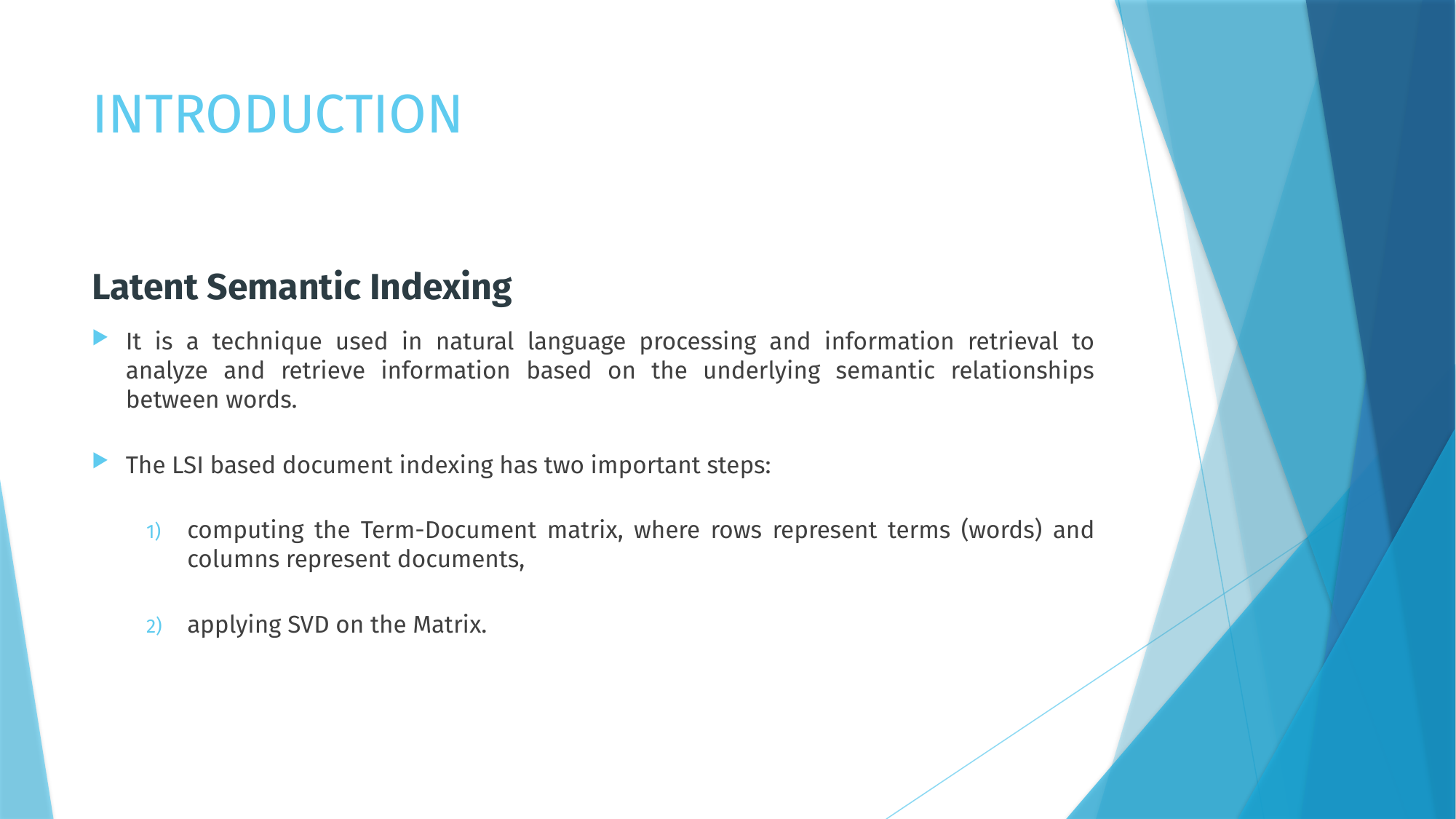

# INTRODUCTION
Latent Semantic Indexing
It is a technique used in natural language processing and information retrieval to analyze and retrieve information based on the underlying semantic relationships between words.
The LSI based document indexing has two important steps:
computing the Term-Document matrix, where rows represent terms (words) and columns represent documents,
applying SVD on the Matrix.